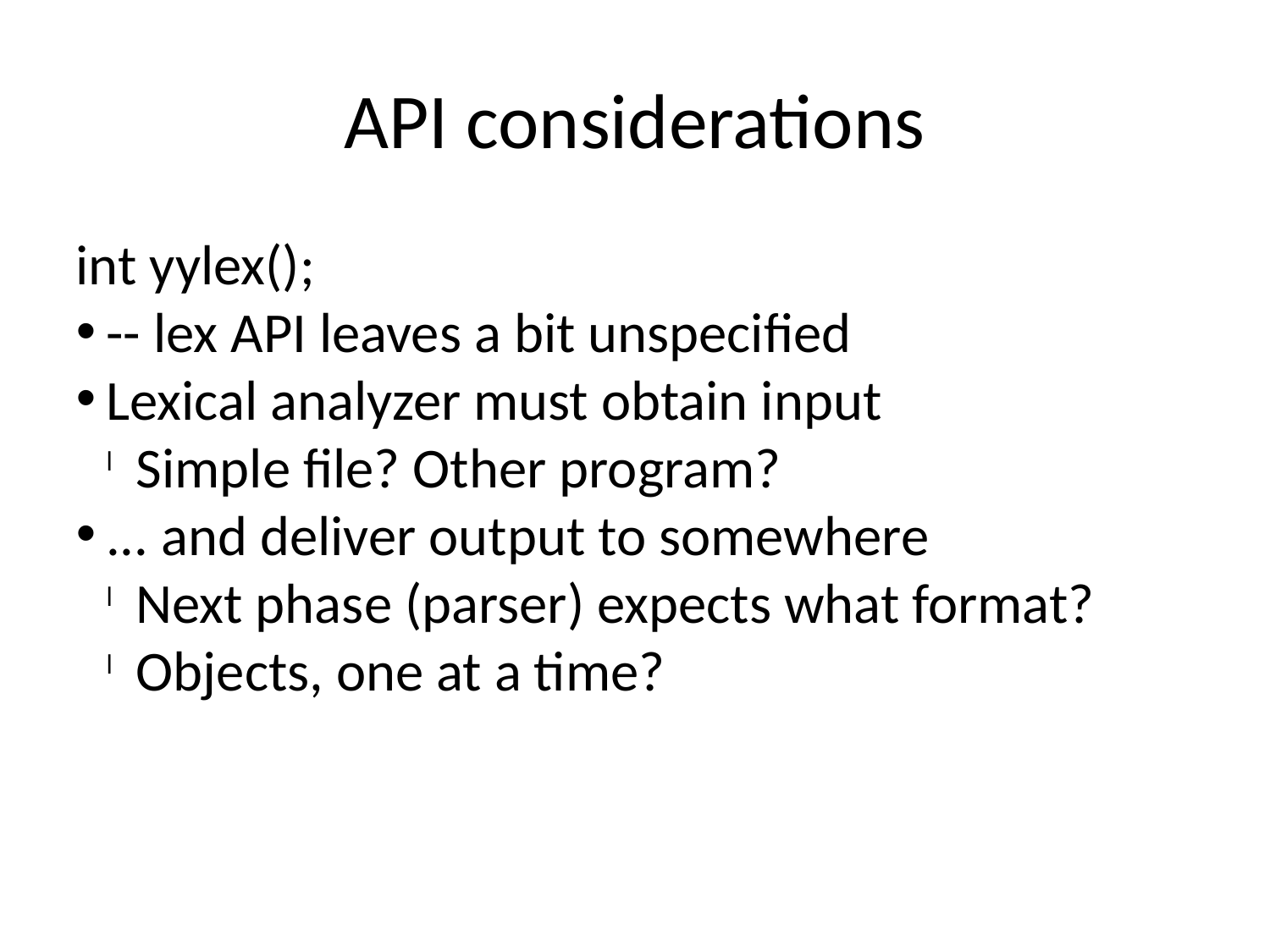

API considerations
int yylex();
-- lex API leaves a bit unspecified
Lexical analyzer must obtain input
Simple file? Other program?
... and deliver output to somewhere
Next phase (parser) expects what format?
Objects, one at a time?